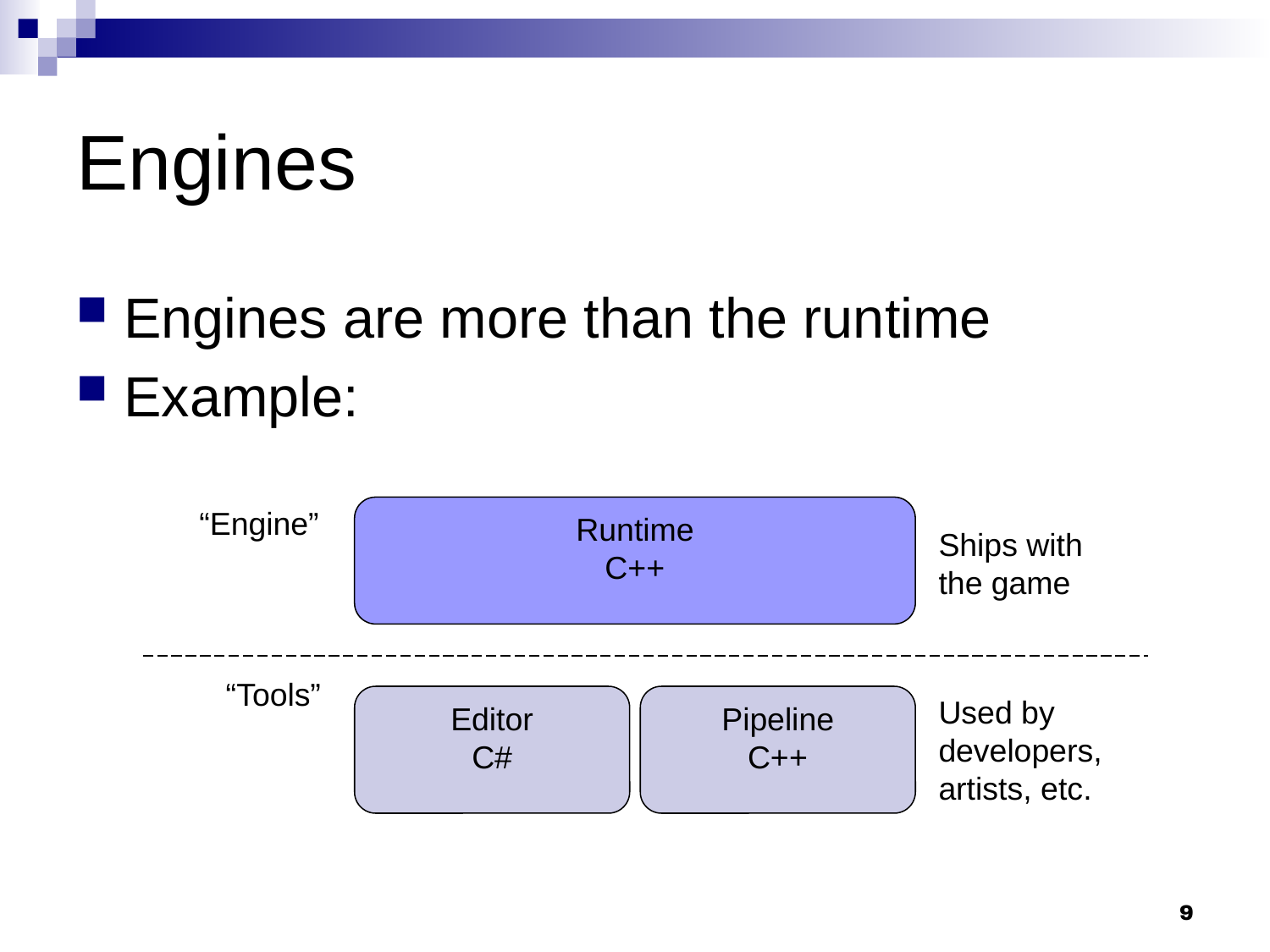

# Engines
Engines are more than the runtime
Example:

“Engine”
Runtime
C++
Ships with the game
“Tools”
Editor
C#
Pipeline
C++
Used by developers, artists, etc.
9